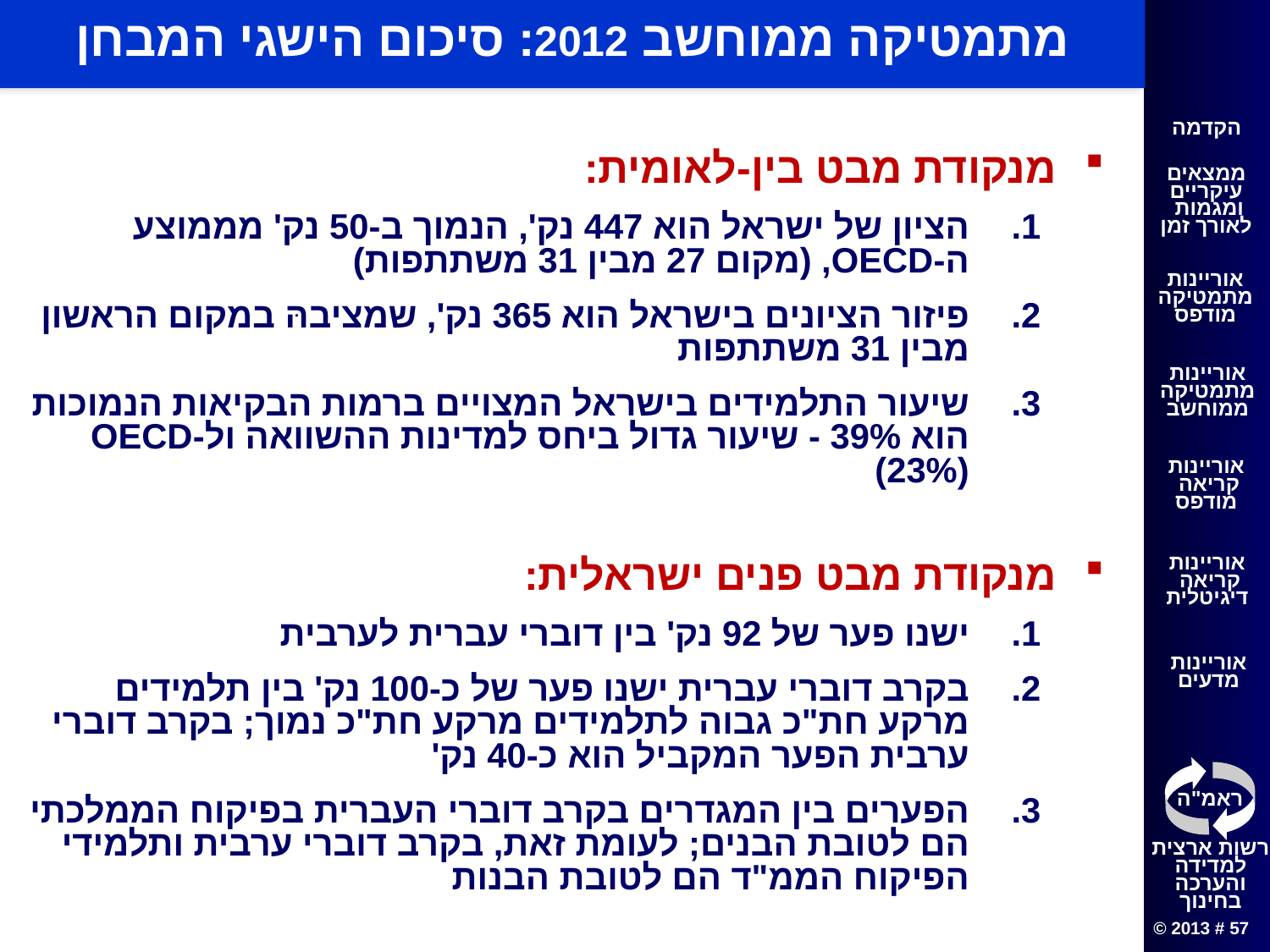

# מתמטיקה ממוחשב 2012: סיכום הישגי המבחן

מנקודת מבט בין-לאומית:
הציון של ישראל הוא 447 נק', הנמוך ב-50 נק' מממוצע ה-OECD, (מקום 27 מבין 31 משתתפות)
פיזור הציונים בישראל הוא 365 נק', שמציבהּ במקום הראשון מבין 31 משתתפות
שיעור התלמידים בישראל המצויים ברמות הבקיאות הנמוכות הוא 39% - שיעור גדול ביחס למדינות ההשוואה ול-OECD (23%)

מנקודת מבט פנים ישראלית:
ישנו פער של 92 נק' בין דוברי עברית לערבית
בקרב דוברי עברית ישנו פער של כ-100 נק' בין תלמידים מרקע חת"כ גבוה לתלמידים מרקע חת"כ נמוך; בקרב דוברי ערבית הפער המקביל הוא כ-40 נק'
הפערים בין המגדרים בקרב דוברי העברית בפיקוח הממלכתי הם לטובת הבנים; לעומת זאת, בקרב דוברי ערבית ותלמידי הפיקוח הממ"ד הם לטובת הבנות